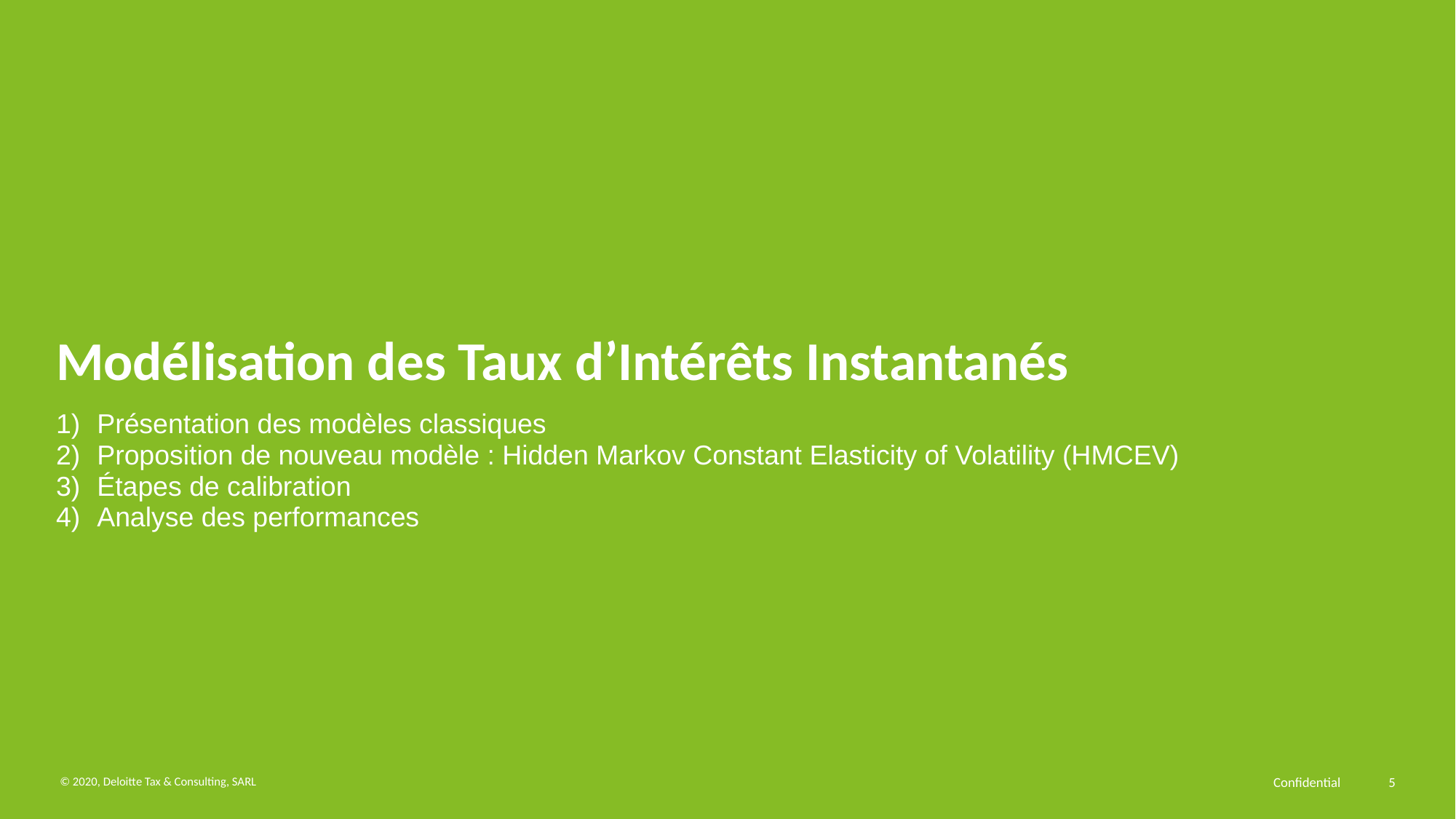

# Modélisation des Taux d’Intérêts Instantanés
Présentation des modèles classiques
Proposition de nouveau modèle : Hidden Markov Constant Elasticity of Volatility (HMCEV)
Étapes de calibration
Analyse des performances